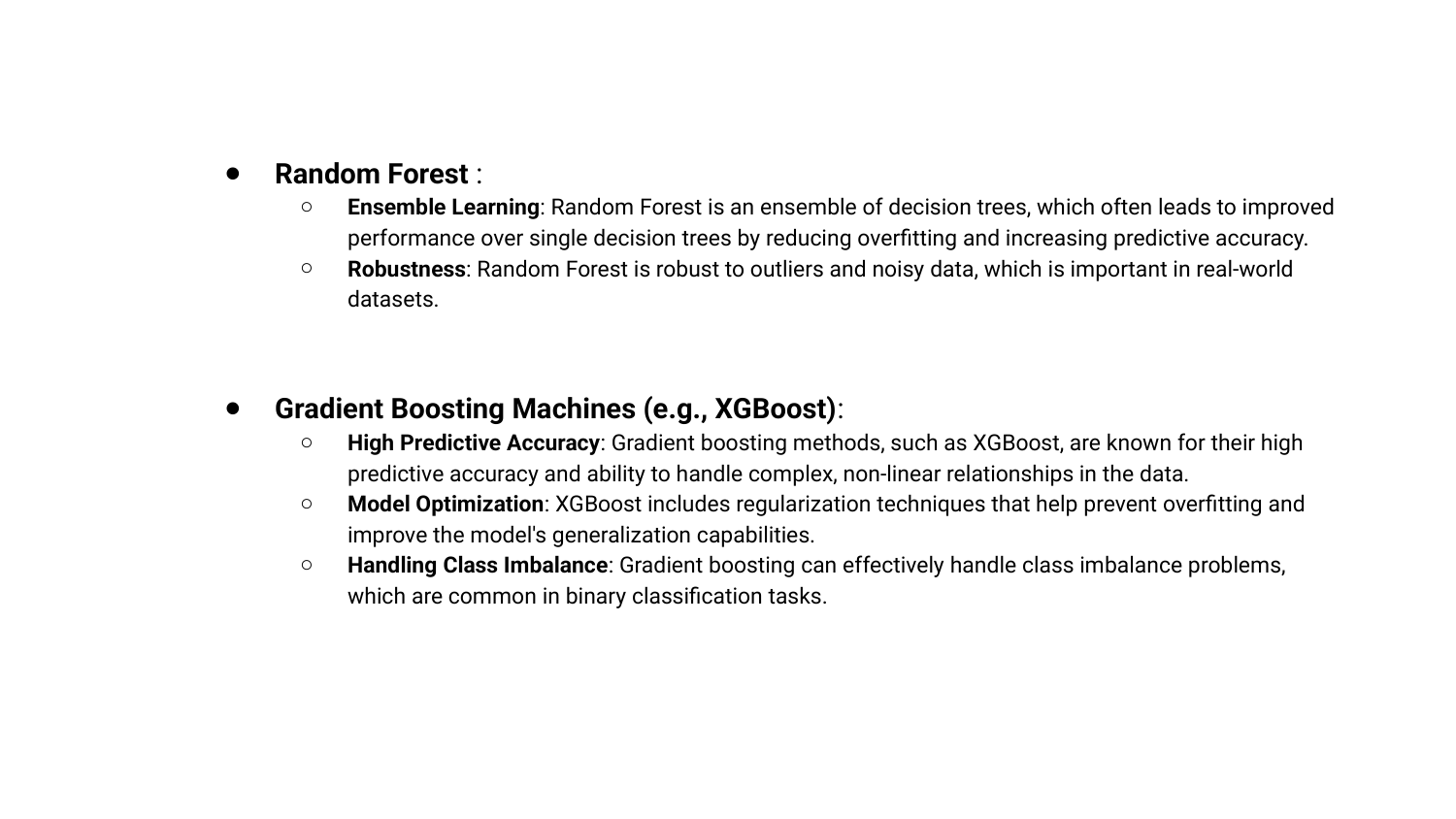

Random Forest :
Ensemble Learning: Random Forest is an ensemble of decision trees, which often leads to improved performance over single decision trees by reducing overfitting and increasing predictive accuracy.
Robustness: Random Forest is robust to outliers and noisy data, which is important in real-world datasets.

Gradient Boosting Machines (e.g., XGBoost):
High Predictive Accuracy: Gradient boosting methods, such as XGBoost, are known for their high predictive accuracy and ability to handle complex, non-linear relationships in the data.
Model Optimization: XGBoost includes regularization techniques that help prevent overfitting and improve the model's generalization capabilities.
Handling Class Imbalance: Gradient boosting can effectively handle class imbalance problems, which are common in binary classification tasks.